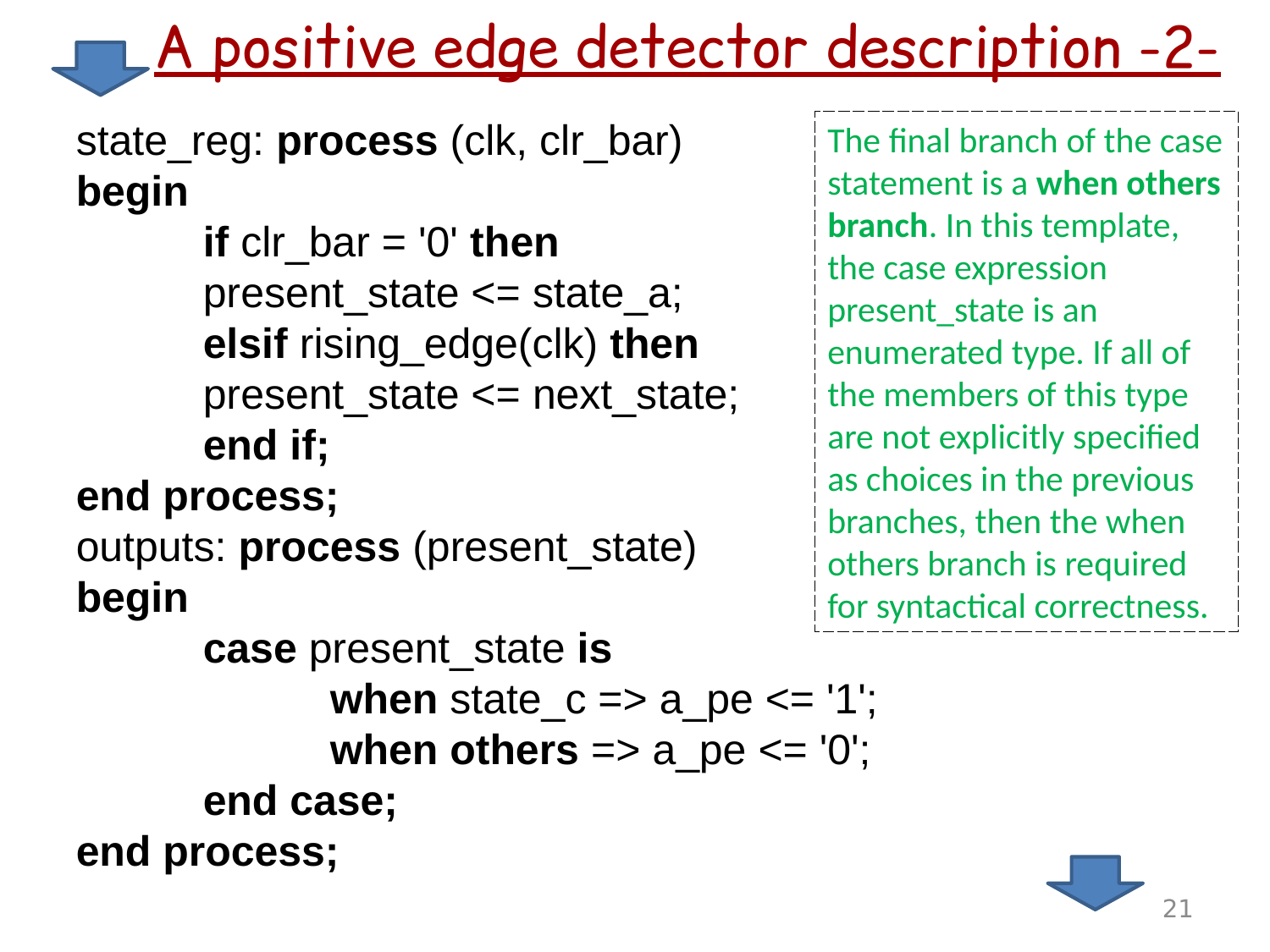

# A positive edge detector description -2-

state_reg: process (clk, clr_bar)
begin
	if clr_bar = '0' then
	present_state <= state_a;
	elsif rising_edge(clk) then
	present_state <= next_state;
	end if;
end process;
outputs: process (present_state)
begin
	case present_state is
		when state_c => a_pe <= '1';
		when others => a_pe <= '0';
	end case;
end process;
The final branch of the case statement is a when others branch. In this template, the case expression present_state is an enumerated type. If all of the members of this type are not explicitly specified as choices in the previous branches, then the when others branch is required for syntactical correctness.

21